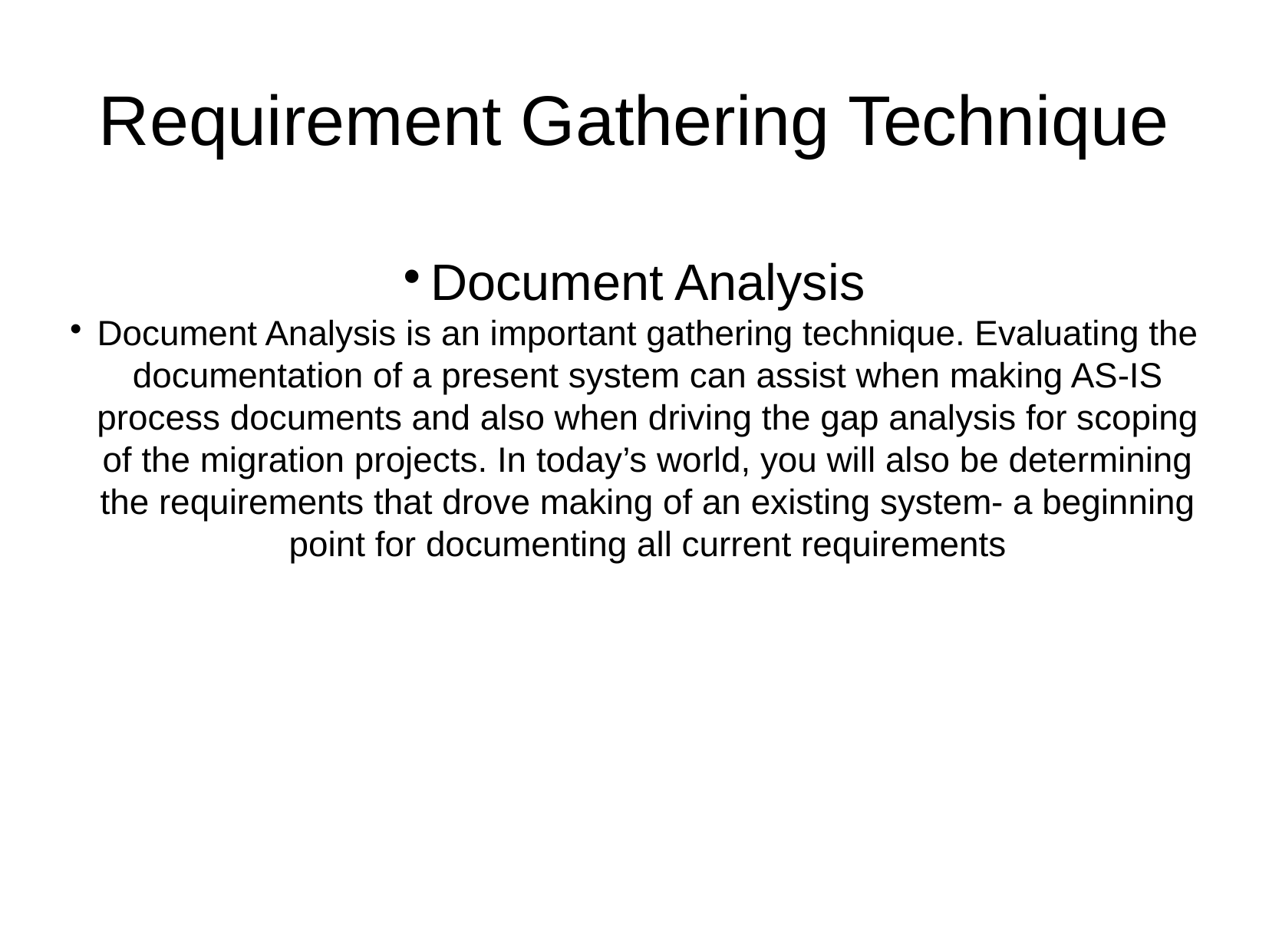

Requirement Gathering Technique
Document Analysis
Document Analysis is an important gathering technique. Evaluating the documentation of a present system can assist when making AS-IS process documents and also when driving the gap analysis for scoping of the migration projects. In today’s world, you will also be determining the requirements that drove making of an existing system- a beginning point for documenting all current requirements